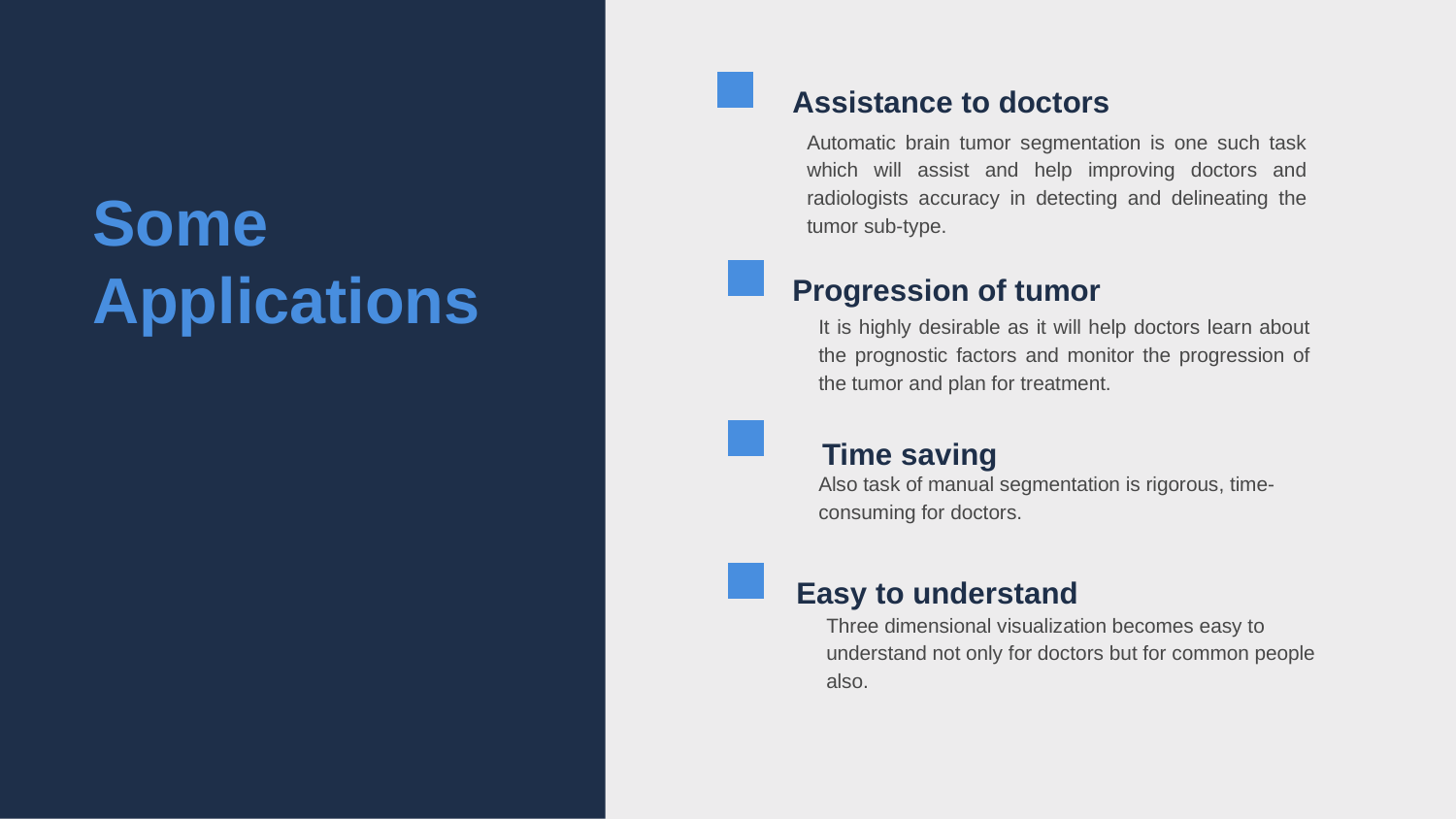

Assistance to doctors
Automatic brain tumor segmentation is one such task which will assist and help improving doctors and radiologists accuracy in detecting and delineating the tumor sub-type.
Some Applications

Progression of tumor
It is highly desirable as it will help doctors learn about the prognostic factors and monitor the progression of the tumor and plan for treatment.

         Time saving
Also task of manual segmentation is rigorous, time-consuming for doctors.

Easy to understand
Three dimensional visualization becomes easy to understand not only for doctors but for common people also.